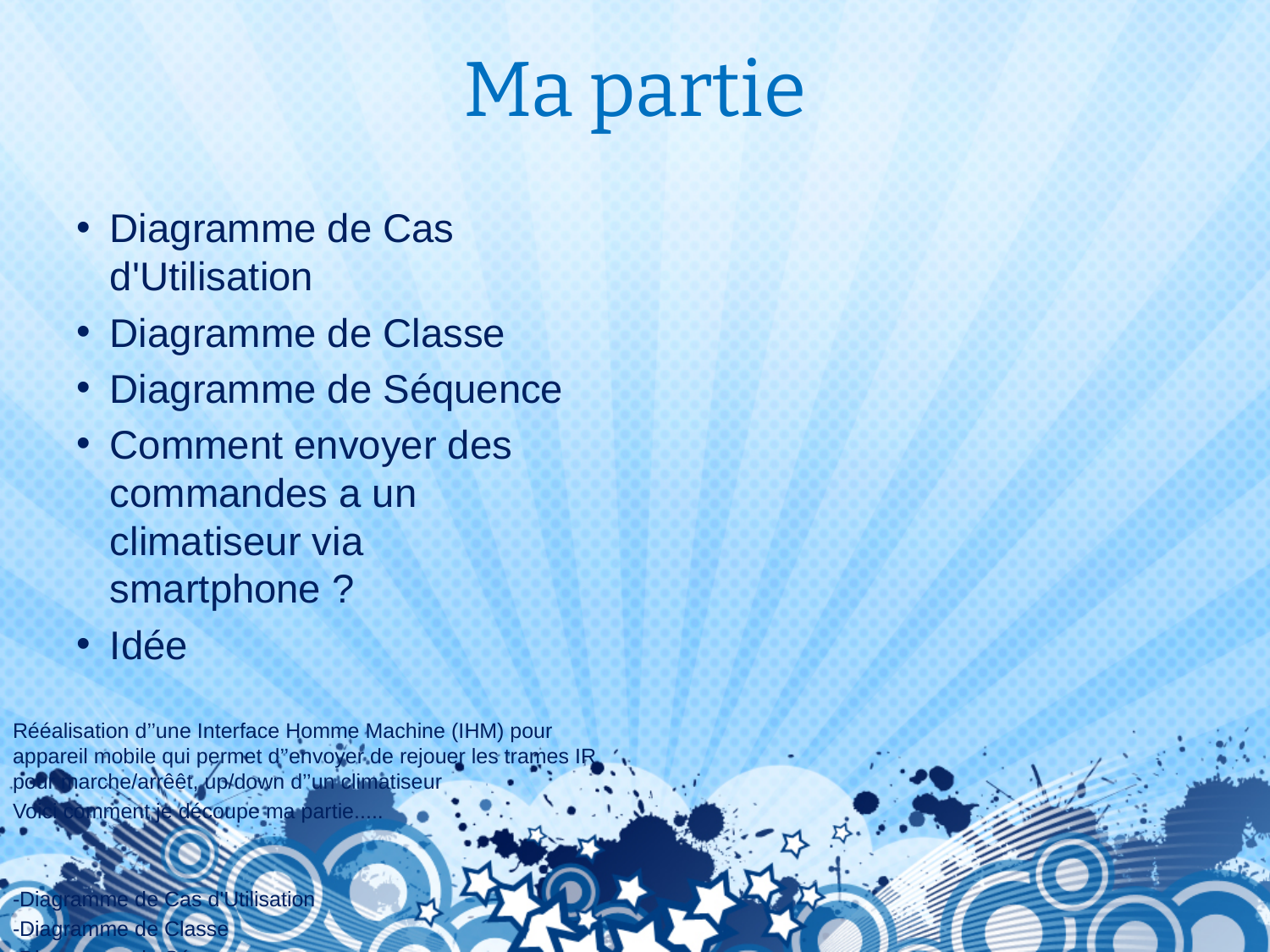

# Ma partie
Diagramme de Cas d'Utilisation
Diagramme de Classe
Diagramme de Séquence
Comment envoyer des commandes a un climatiseur via smartphone ?
Idée
Rééalisation d’’une Interface Homme Machine (IHM) pour appareil mobile qui permet d’’envoyer de rejouer les trames IR pour marche/arrêêt, up/down d’’un climatiseur
Voici comment je découpe ma partie.....

-Diagramme de Cas d'Utilisation
-Diagramme de Classe
-Diagramme de Séquence
	-LoginHome
	-ClimHome
	-GraphTemperature

Comment envoyer des commandes a un climatiseur via smartphone ?